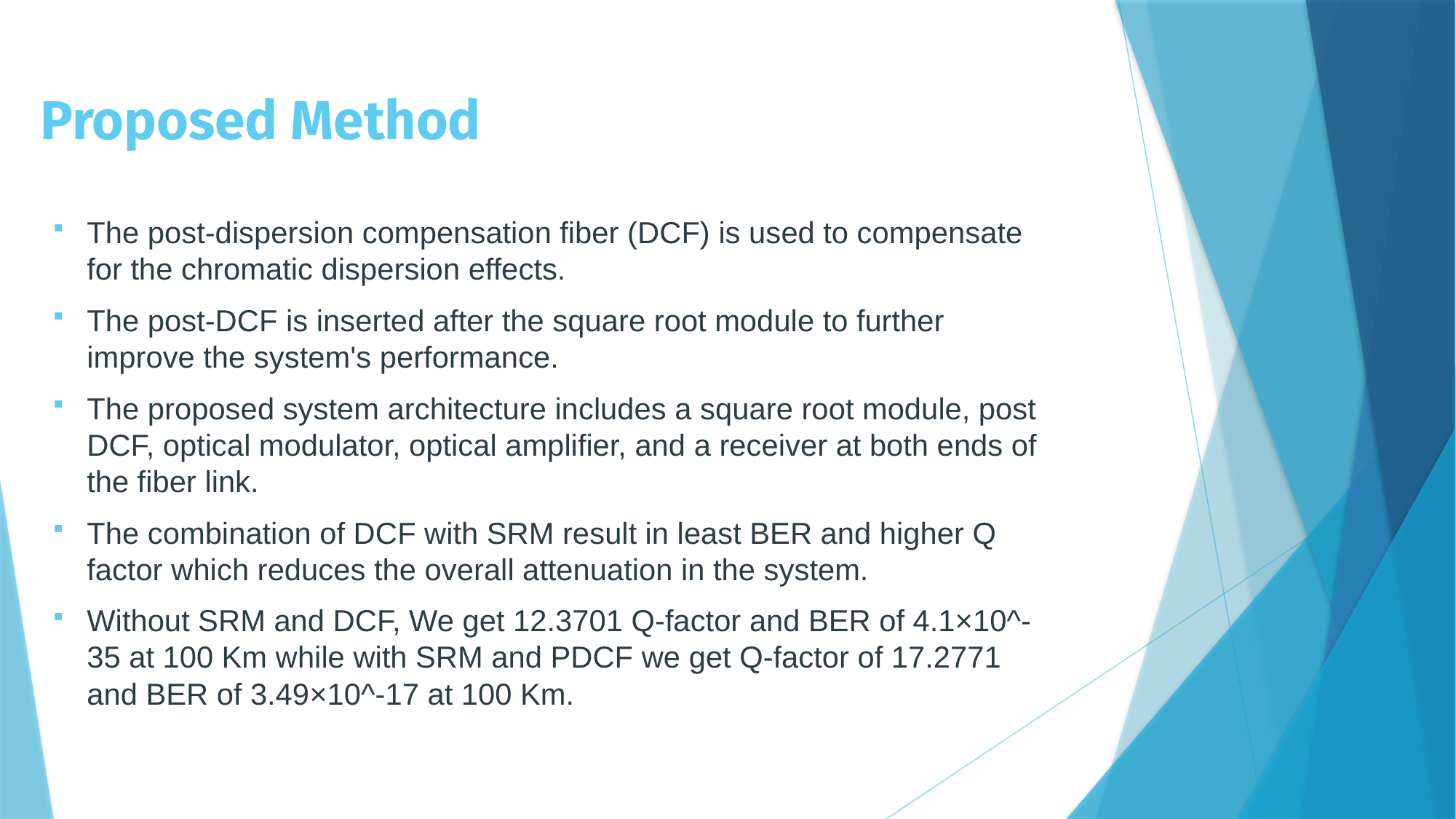

# Proposed Method

The post-dispersion compensation fiber (DCF) is used to compensate for the chromatic dispersion effects.
The post-DCF is inserted after the square root module to further improve the system's performance.
The proposed system architecture includes a square root module, post DCF, optical modulator, optical amplifier, and a receiver at both ends of the fiber link.
The combination of DCF with SRM result in least BER and higher Q factor which reduces the overall attenuation in the system.
Without SRM and DCF, We get 12.3701 Q-factor and BER of 4.1×10^-35 at 100 Km while with SRM and PDCF we get Q-factor of 17.2771 and BER of 3.49×10^-17 at 100 Km.